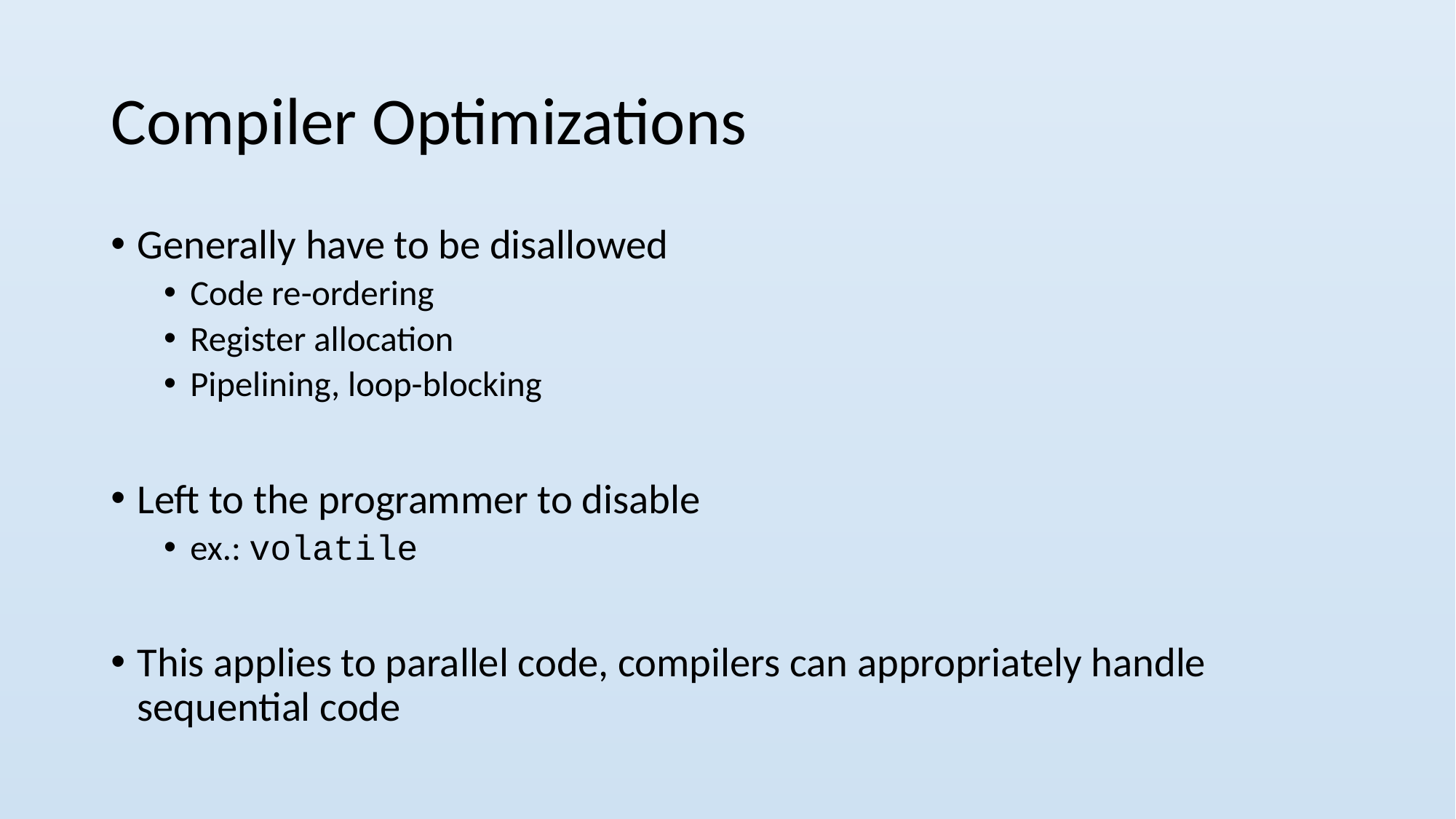

# Compiler Optimizations
Generally have to be disallowed
Code re-ordering
Register allocation
Pipelining, loop-blocking

Left to the programmer to disable
ex.: volatile

This applies to parallel code, compilers can appropriately handle sequential code